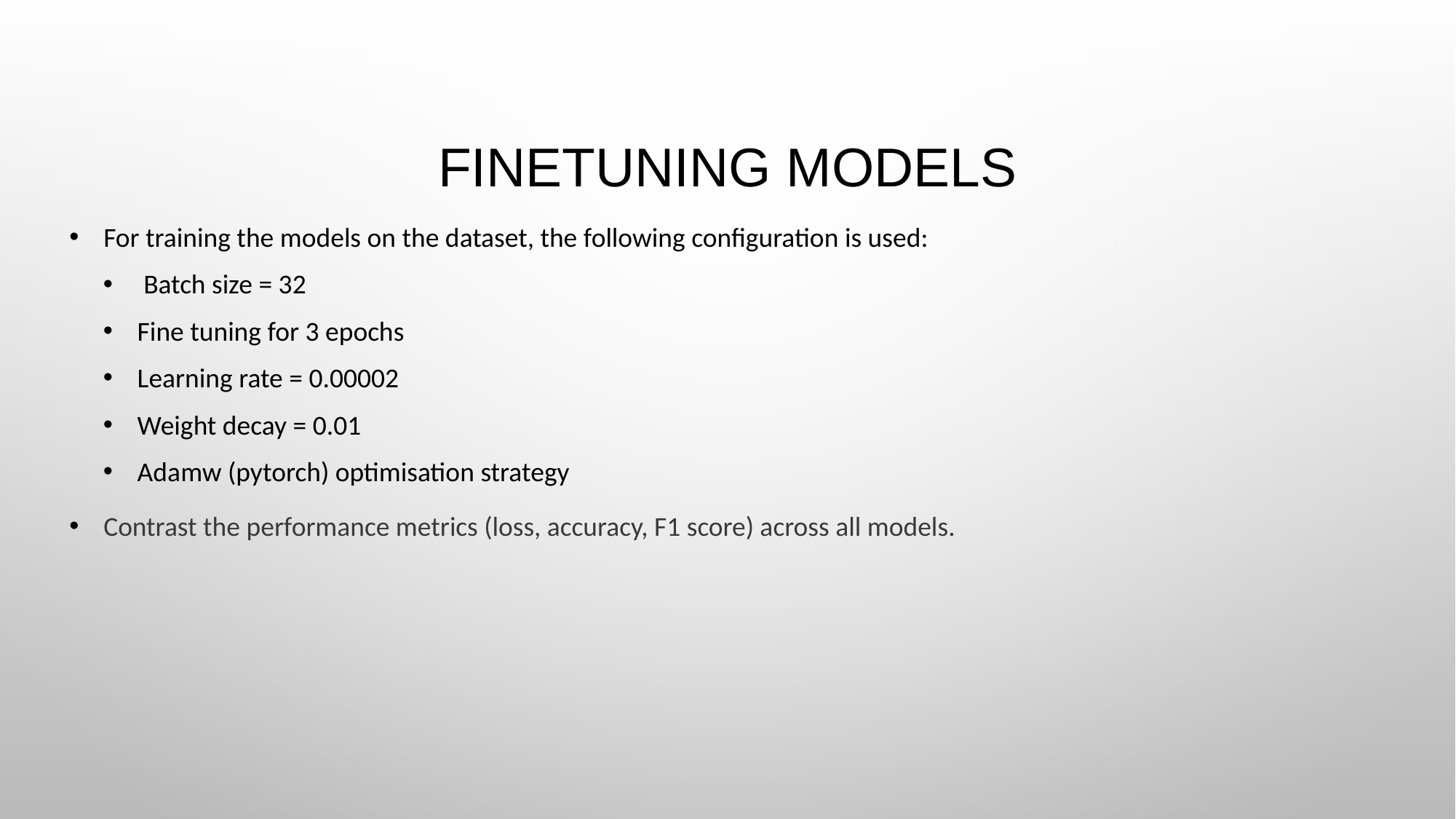

# Finetuning Models
For training the models on the dataset, the following configuration is used:
 Batch size = 32
Fine tuning for 3 epochs
Learning rate = 0.00002
Weight decay = 0.01
Adamw (pytorch) optimisation strategy
Contrast the performance metrics (loss, accuracy, F1 score) across all models.